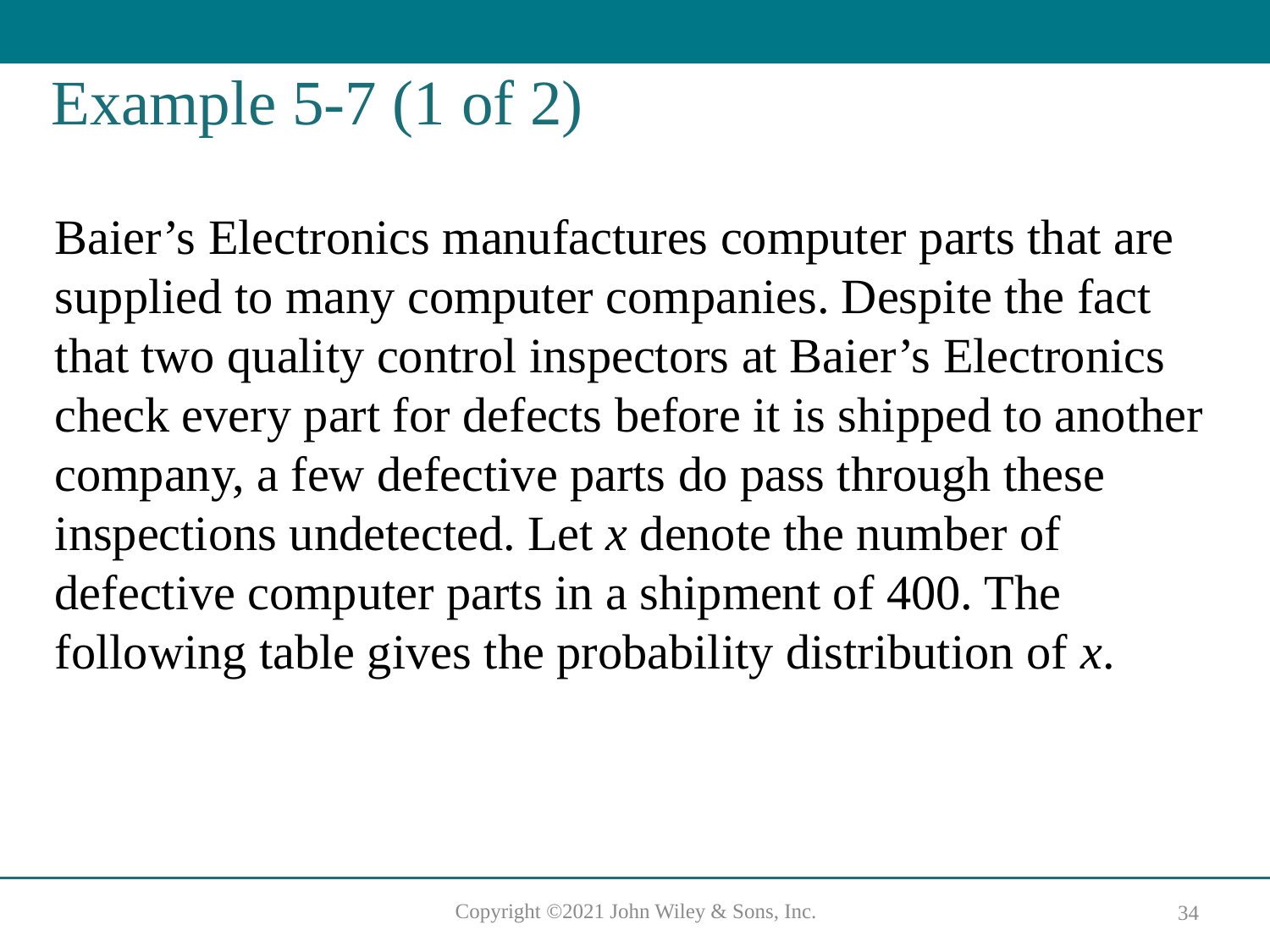

# Example 5-7 (1 of 2)
Baier’s Electronics manufactures computer parts that are supplied to many computer companies. Despite the fact that two quality control inspectors at Baier’s Electronics check every part for defects before it is shipped to another company, a few defective parts do pass through these inspections undetected. Let x denote the number of defective computer parts in a shipment of 400. The following table gives the probability distribution of x.